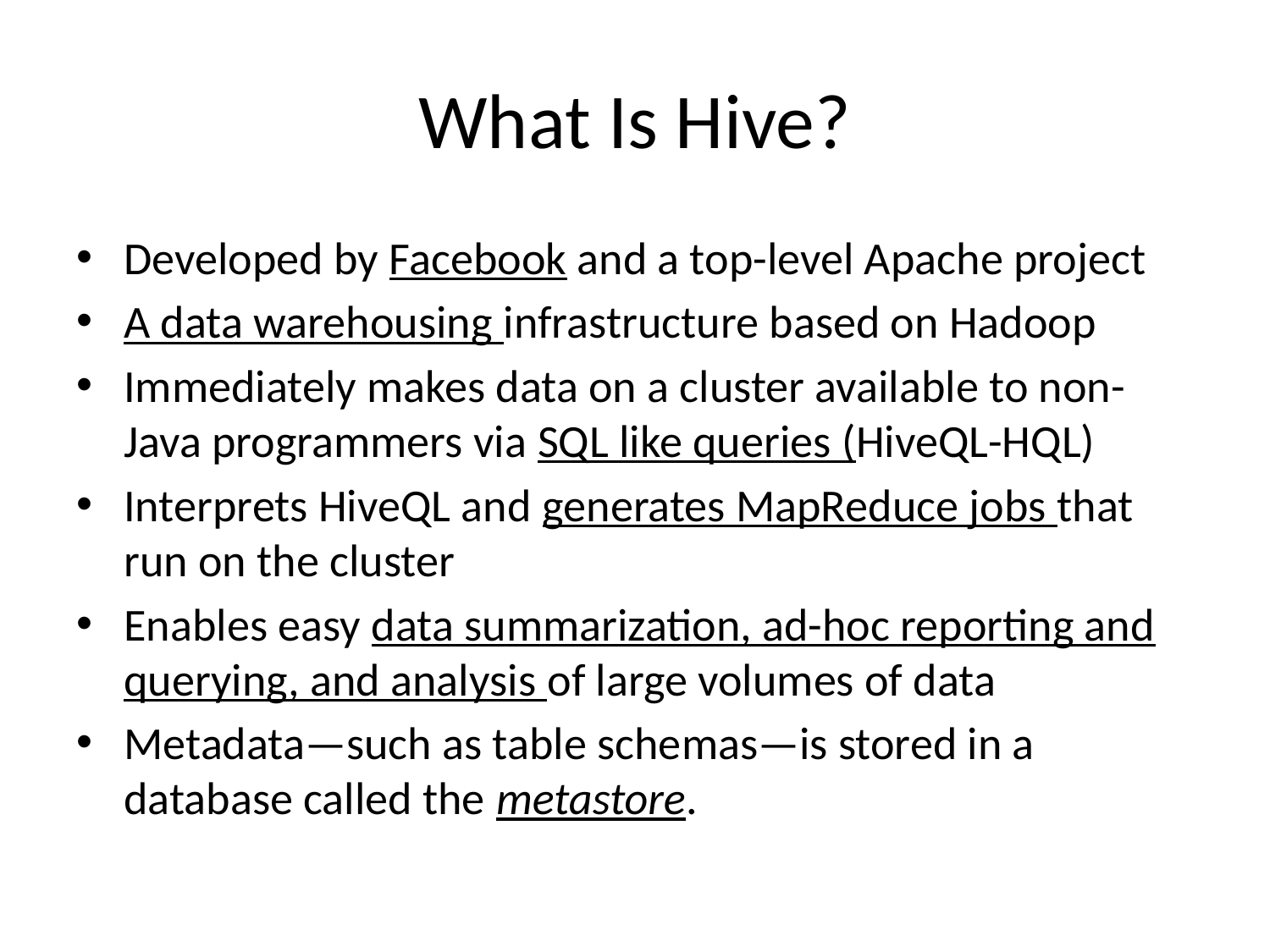

# What Is Hive?
Developed by Facebook and a top-level Apache project
A data warehousing infrastructure based on Hadoop
Immediately makes data on a cluster available to non-Java programmers via SQL like queries (HiveQL-HQL)
Interprets HiveQL and generates MapReduce jobs that run on the cluster
Enables easy data summarization, ad-hoc reporting and querying, and analysis of large volumes of data
Metadata—such as table schemas—is stored in a database called the metastore.